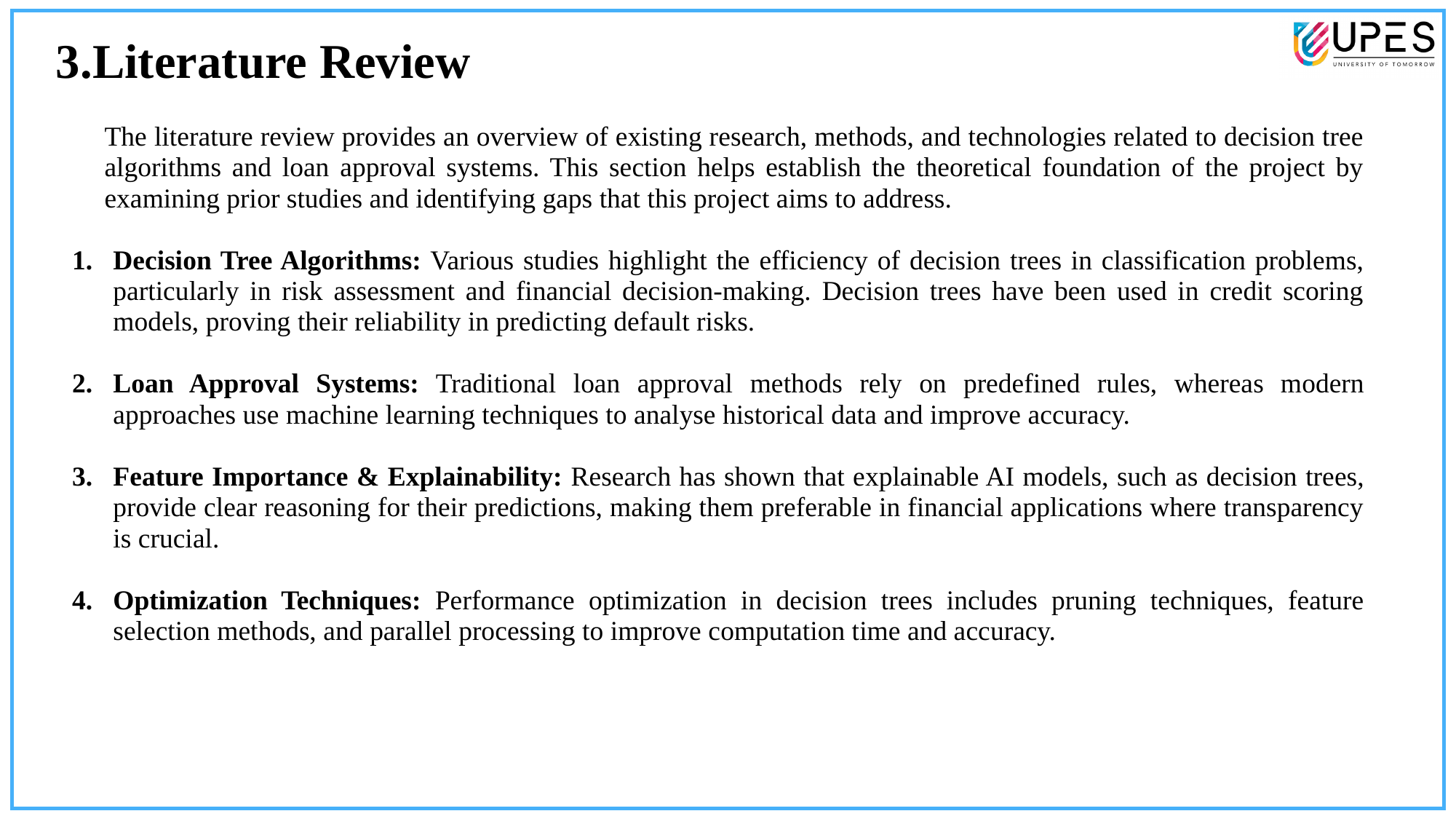

3.Literature Review

	The literature review provides an overview of existing research, methods, and technologies related to decision tree algorithms and loan approval systems. This section helps establish the theoretical foundation of the project by examining prior studies and identifying gaps that this project aims to address.

Decision Tree Algorithms: Various studies highlight the efficiency of decision trees in classification problems, particularly in risk assessment and financial decision-making. Decision trees have been used in credit scoring models, proving their reliability in predicting default risks.

Loan Approval Systems: Traditional loan approval methods rely on predefined rules, whereas modern approaches use machine learning techniques to analyse historical data and improve accuracy.

Feature Importance & Explainability: Research has shown that explainable AI models, such as decision trees, provide clear reasoning for their predictions, making them preferable in financial applications where transparency is crucial.

Optimization Techniques: Performance optimization in decision trees includes pruning techniques, feature selection methods, and parallel processing to improve computation time and accuracy.